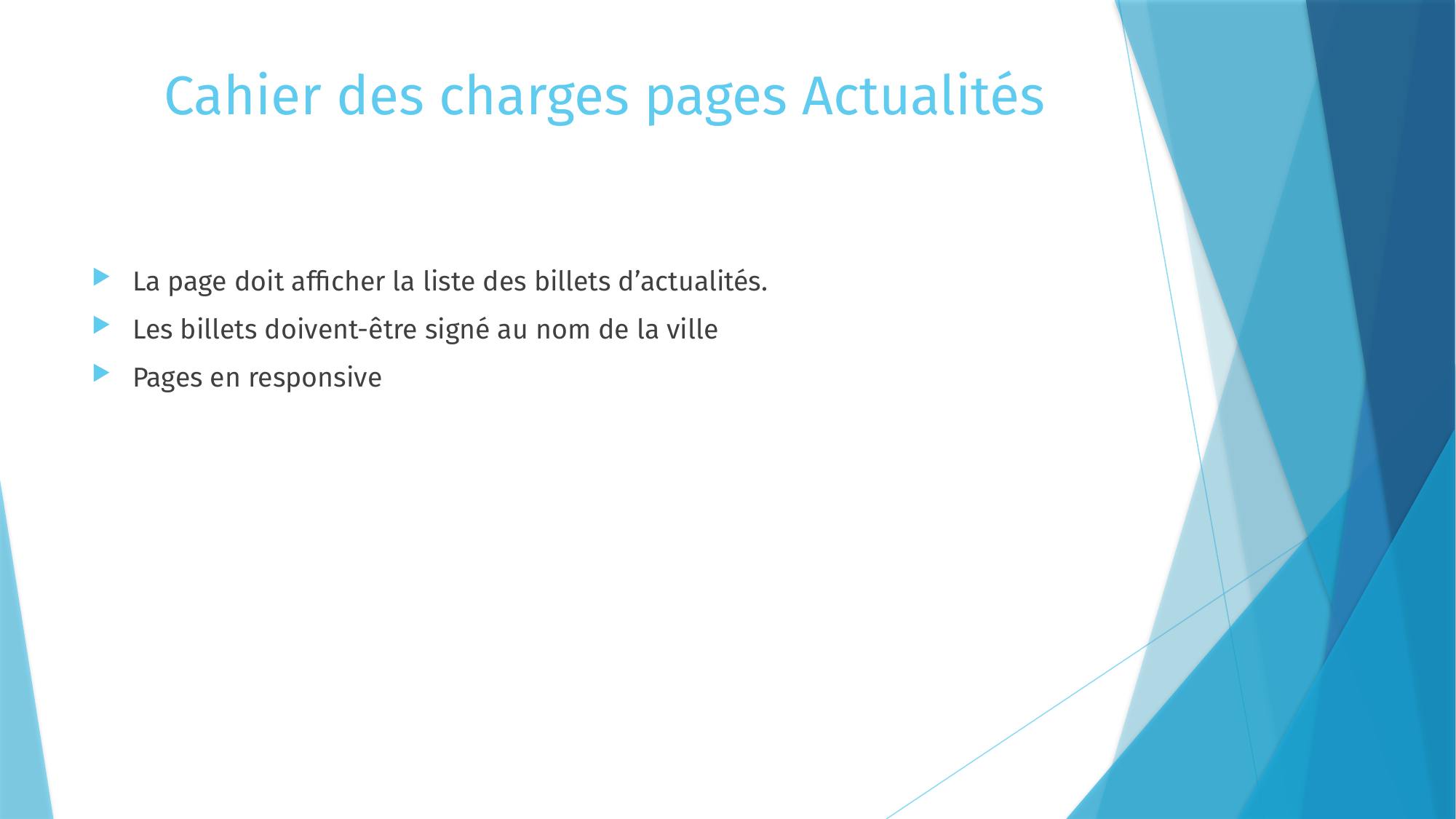

# Cahier des charges pages Actualités
La page doit afficher la liste des billets d’actualités.
Les billets doivent-être signé au nom de la ville
Pages en responsive